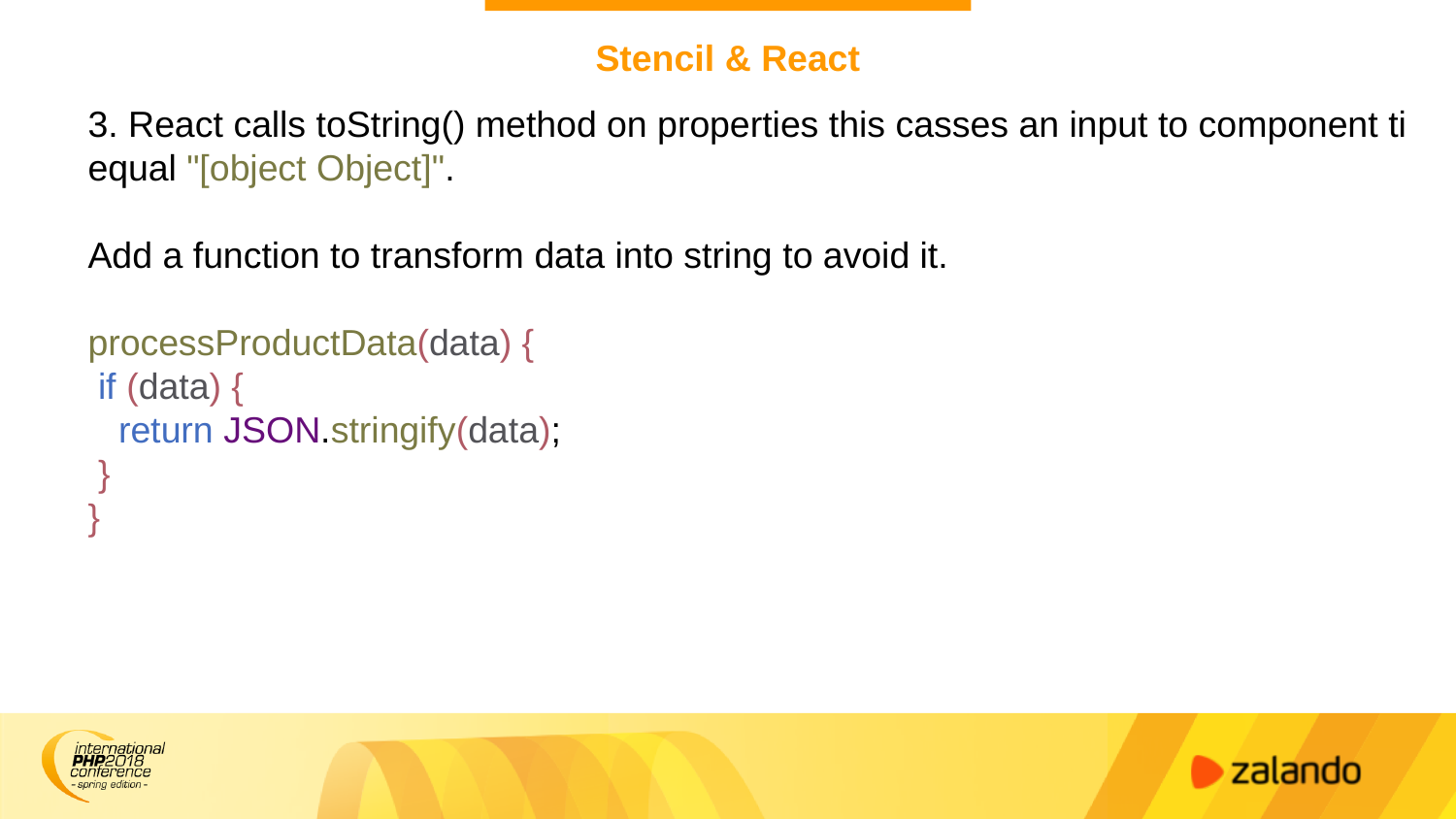

# Stencil & React
3. React calls toString() method on properties this casses an input to component ti equal "[object Object]".

Add a function to transform data into string to avoid it.

processProductData(data) {
 if (data) {
   return JSON.stringify(data);
 }
}